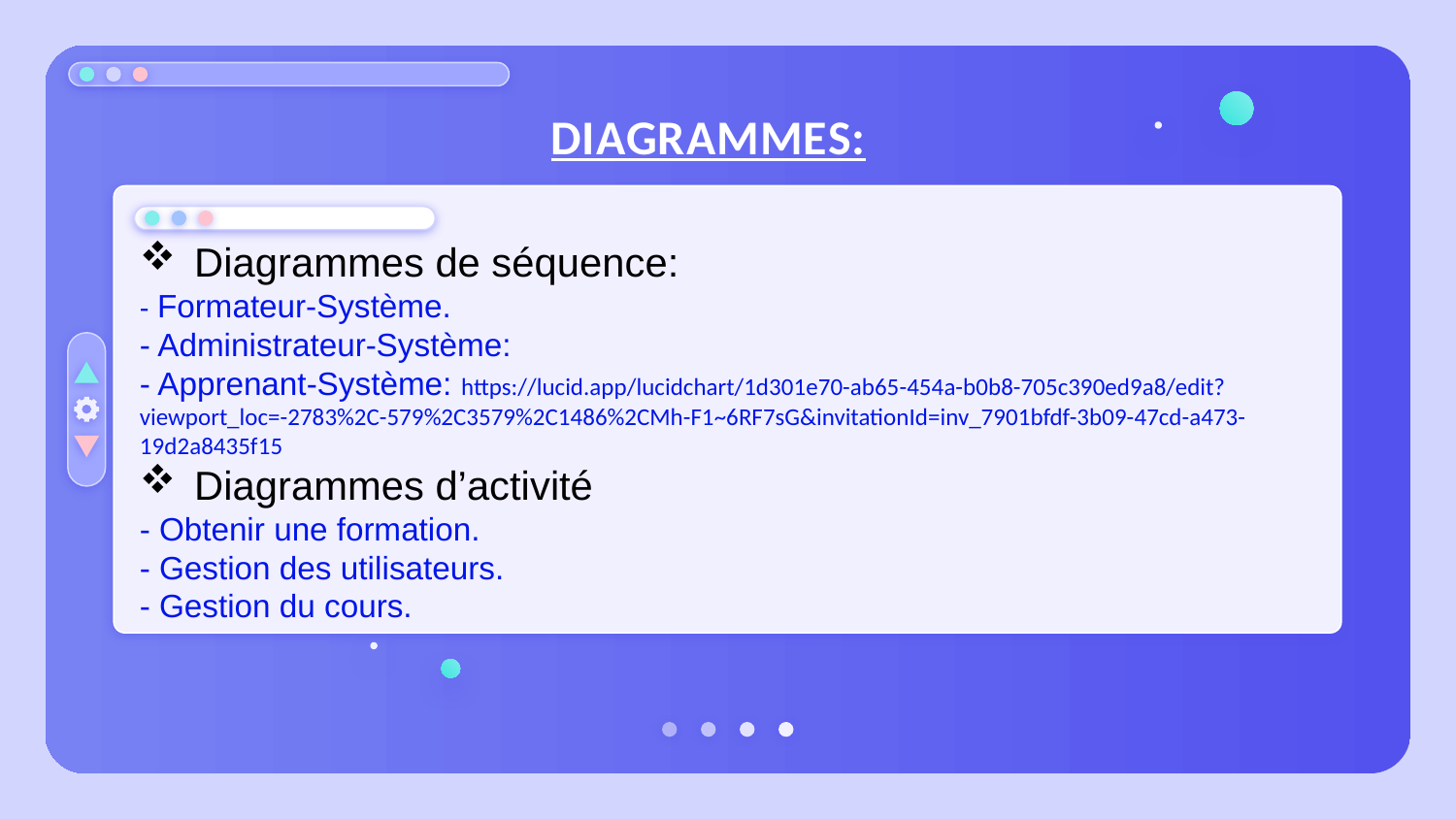

# DIAGRAMMES:

Diagrammes de séquence:
- Formateur-Système.
- Administrateur-Système:
- Apprenant-Système: https://lucid.app/lucidchart/1d301e70-ab65-454a-b0b8-705c390ed9a8/edit?viewport_loc=-2783%2C-579%2C3579%2C1486%2CMh-F1~6RF7sG&invitationId=inv_7901bfdf-3b09-47cd-a473-19d2a8435f15
Diagrammes d’activité
- Obtenir une formation.
- Gestion des utilisateurs.
- Gestion du cours.